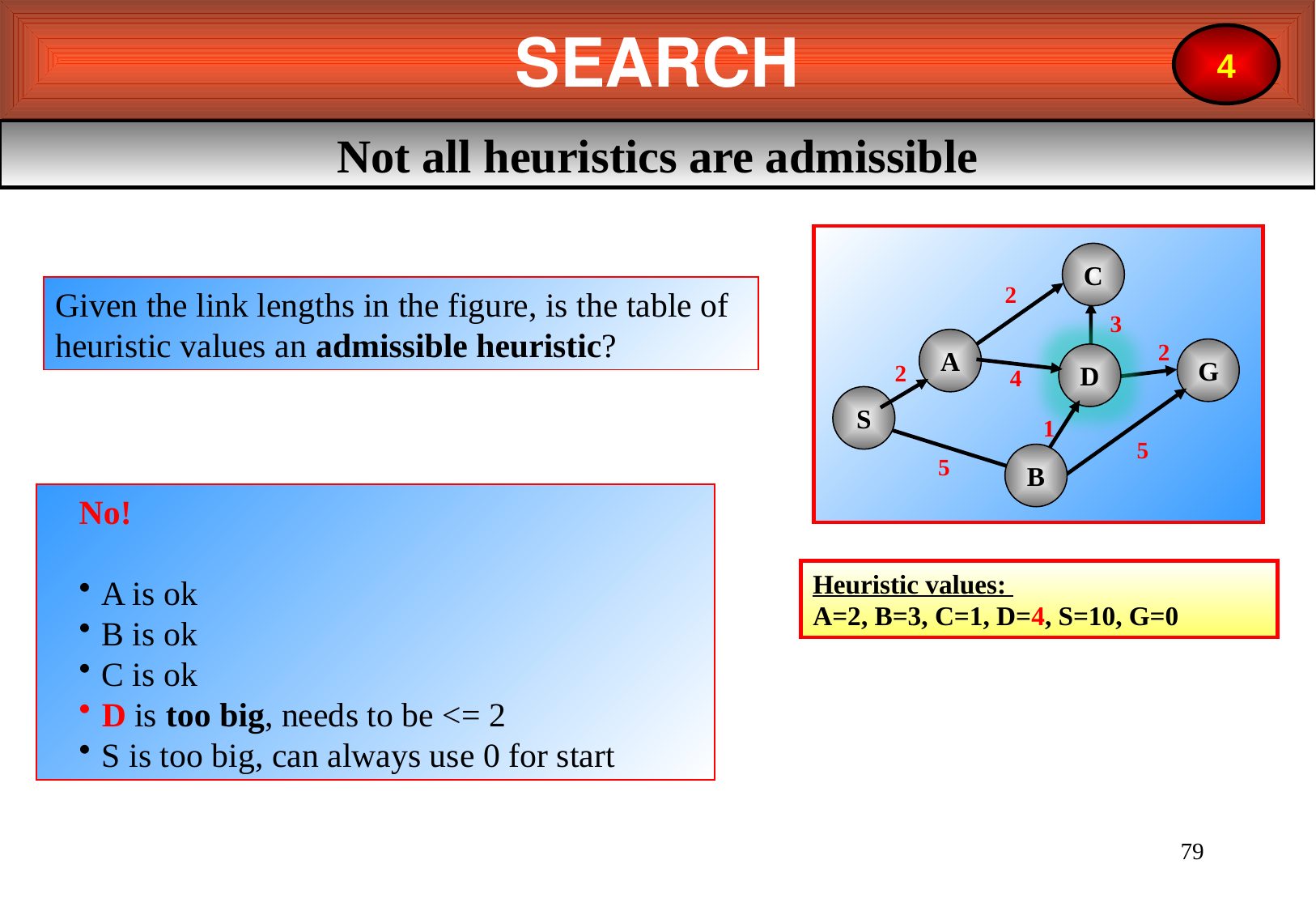

SEARCH
4
Not all heuristics are admissible

C
2

3
A
2
G
D
2
4

S

1

5
5
B
Given the link lengths in the figure, is the table of heuristic values an admissible heuristic?
No!

A is ok
B is ok
C is ok
D is too big, needs to be <= 2
S is too big, can always use 0 for start
Heuristic values:
A=2, B=3, C=1, D=4, S=10, G=0
79